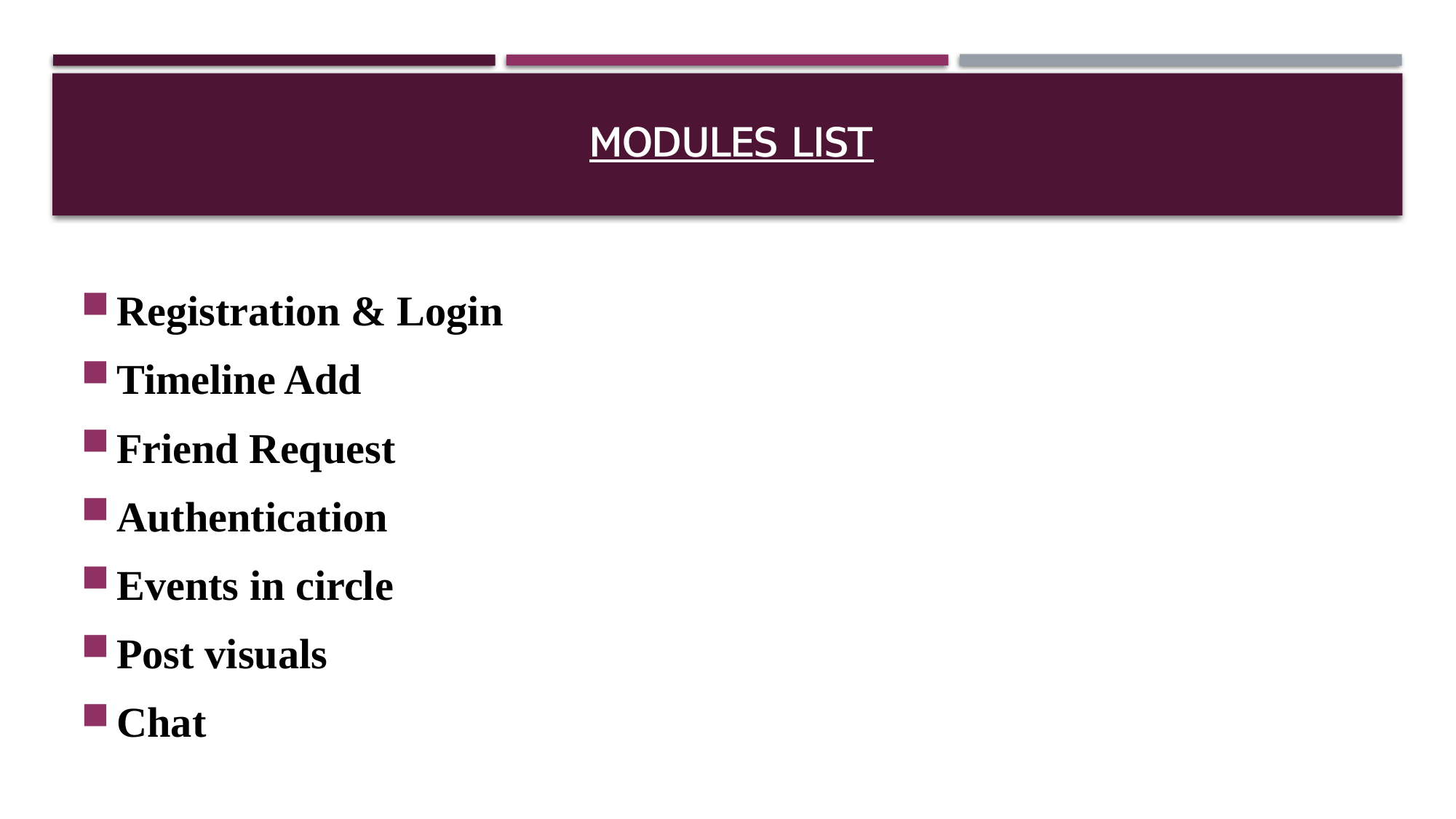

# MODULES LIST
Registration & Login
Timeline Add
Friend Request
Authentication
Events in circle
Post visuals
Chat